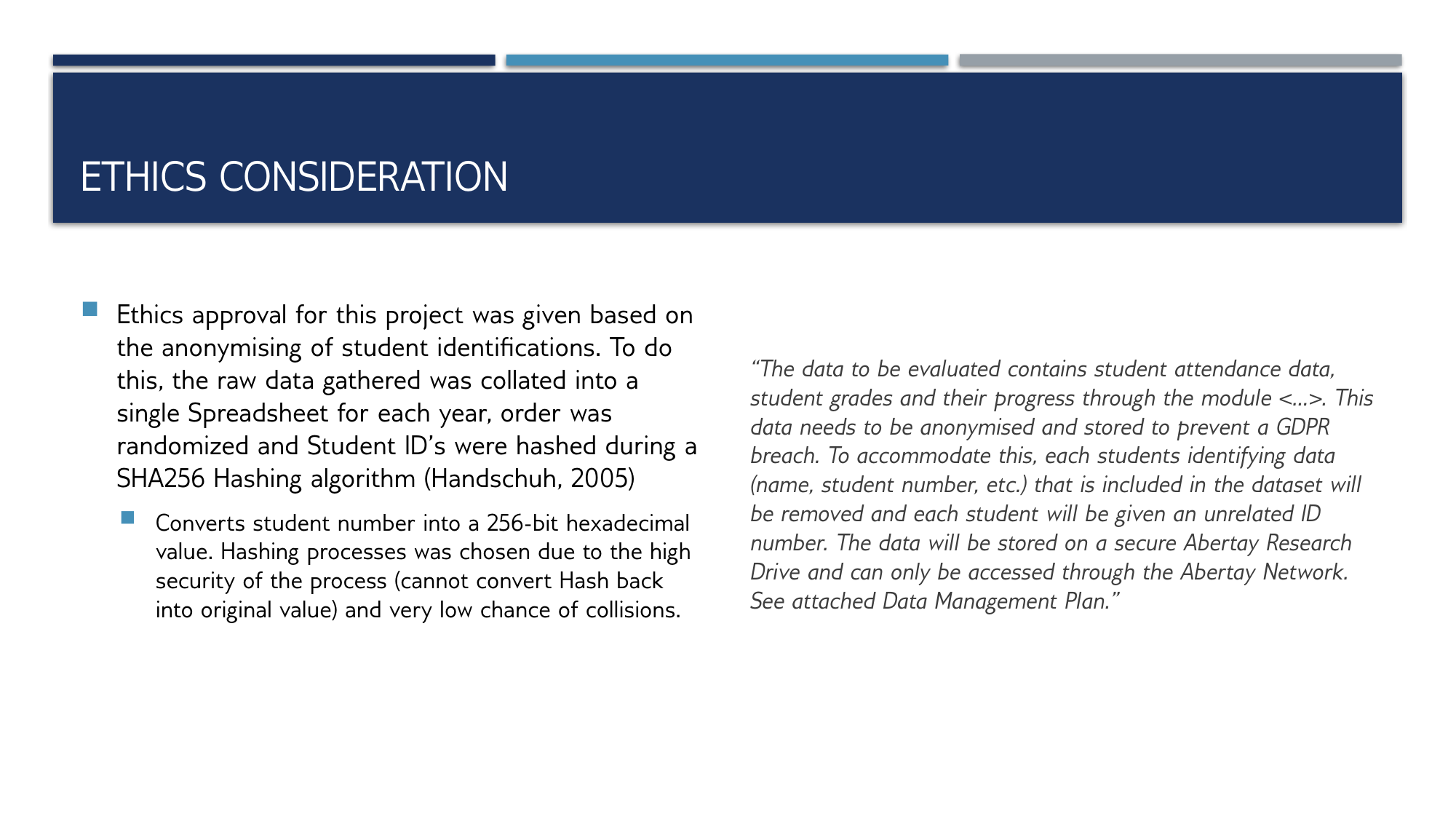

# Ethics Consideration
Ethics approval for this project was given based on the anonymising of student identifications. To do this, the raw data gathered was collated into a single Spreadsheet for each year, order was randomized and Student ID’s were hashed during a SHA256 Hashing algorithm (Handschuh, 2005)
Converts student number into a 256-bit hexadecimal value. Hashing processes was chosen due to the high security of the process (cannot convert Hash back into original value) and very low chance of collisions.

“The data to be evaluated contains student attendance data, student grades and their progress through the module <…>. This data needs to be anonymised and stored to prevent a GDPR breach. To accommodate this, each students identifying data (name, student number, etc.) that is included in the dataset will be removed and each student will be given an unrelated ID number. The data will be stored on a secure Abertay Research Drive and can only be accessed through the Abertay Network. See attached Data Management Plan.”